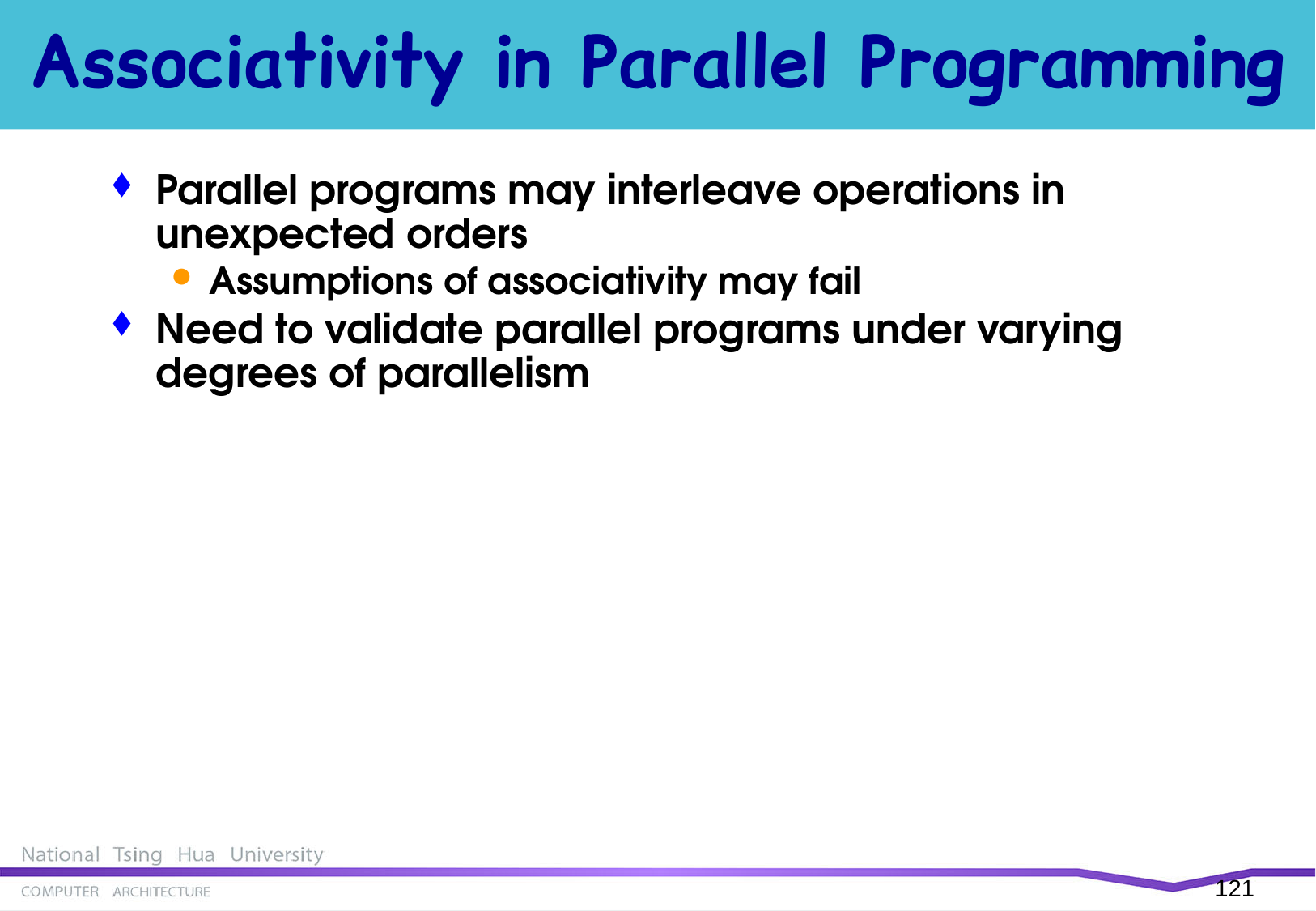

# Associativity in Parallel Programming
Parallel programs may interleave operations in unexpected orders
Assumptions of associativity may fail
Need to validate parallel programs under varying degrees of parallelism

121